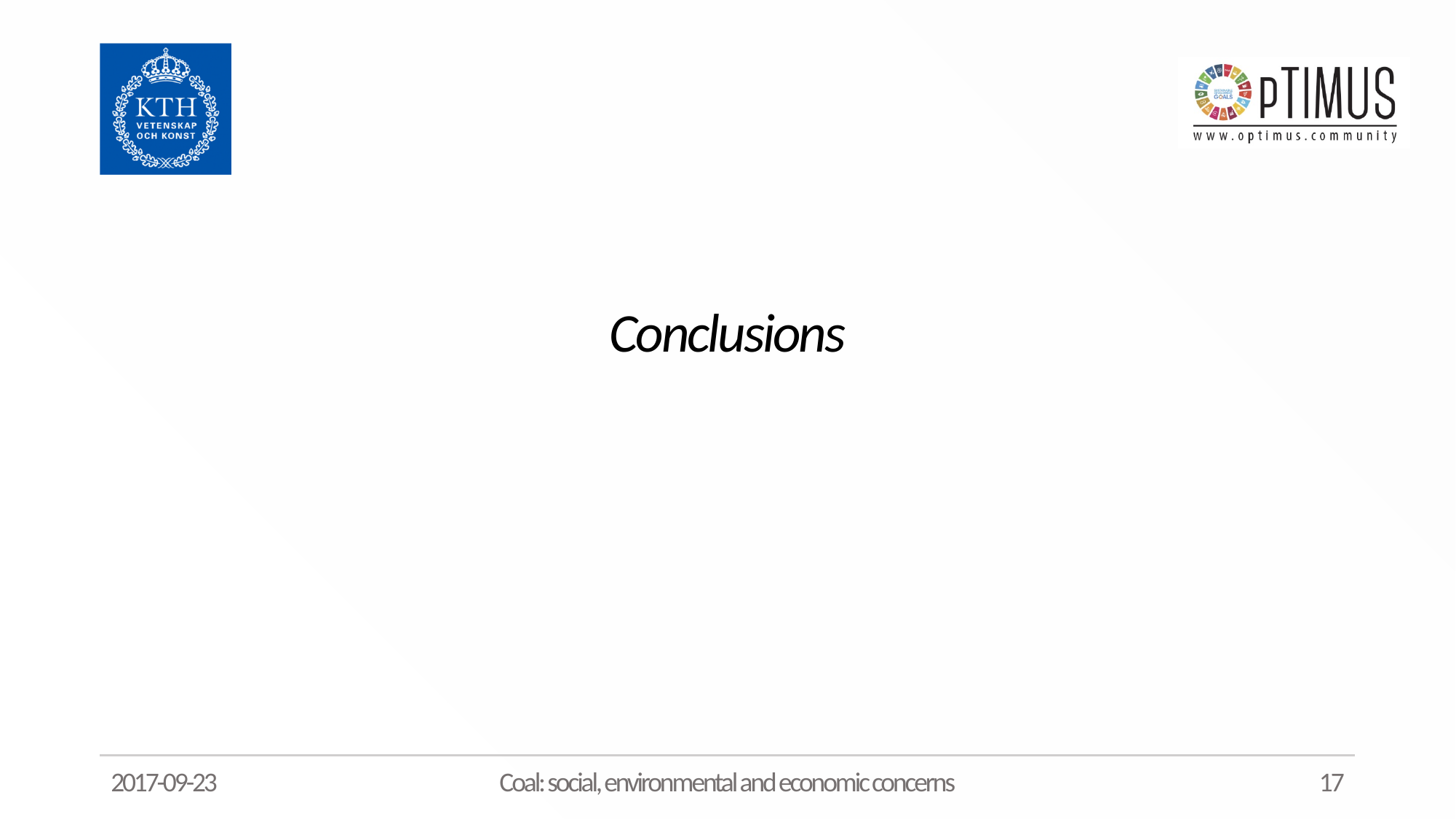

# Conclusions
2017-09-23
Coal: social, environmental and economic concerns
17